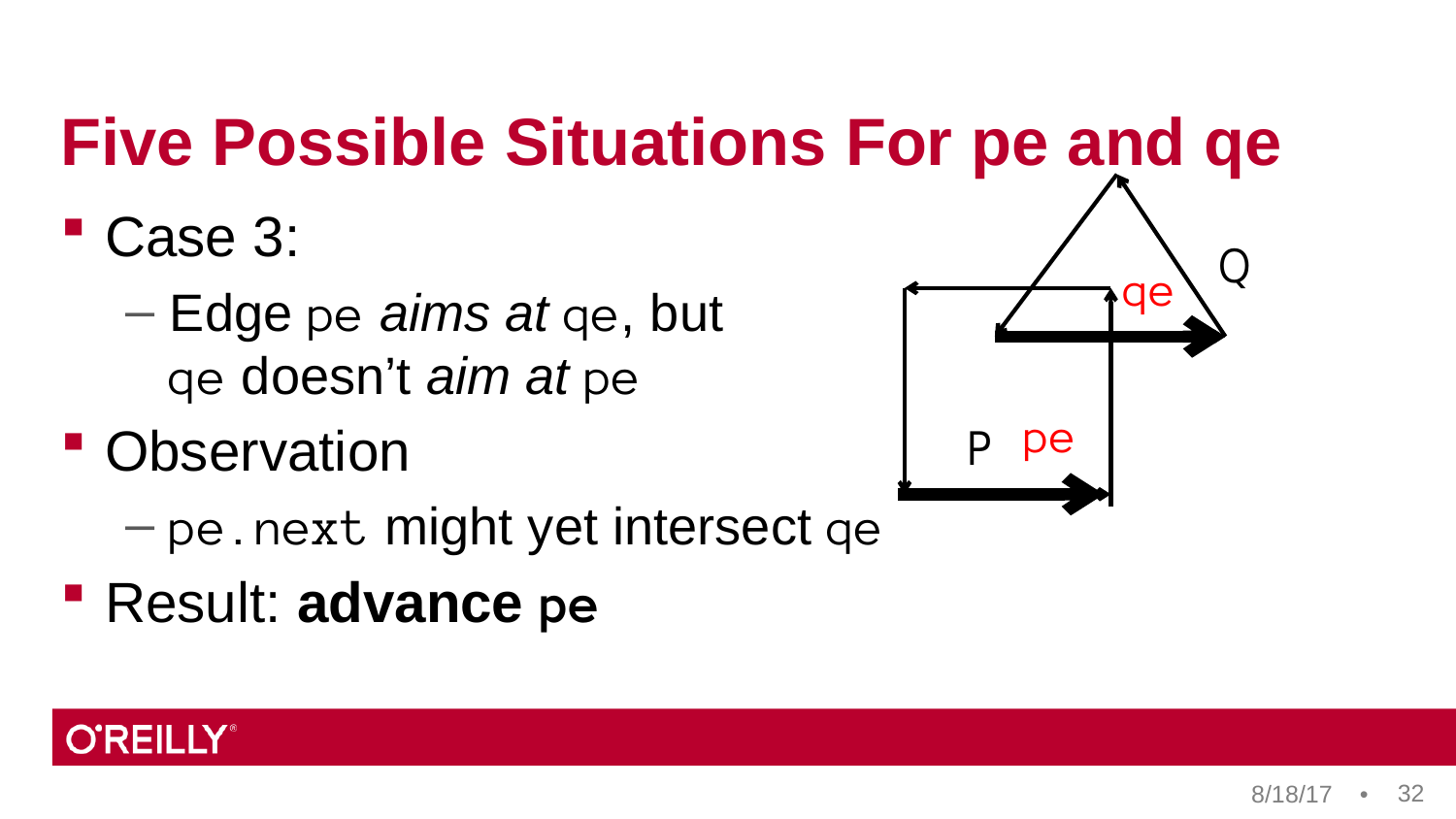

# Five Possible Situations For pe and qe
Case 3:
Edge pe aims at qe, but
qe doesn’t aim at pe
Observation
pe.next might yet intersect qe
Result: advance pe
Q
qe
pe
P
32
8/18/17    •